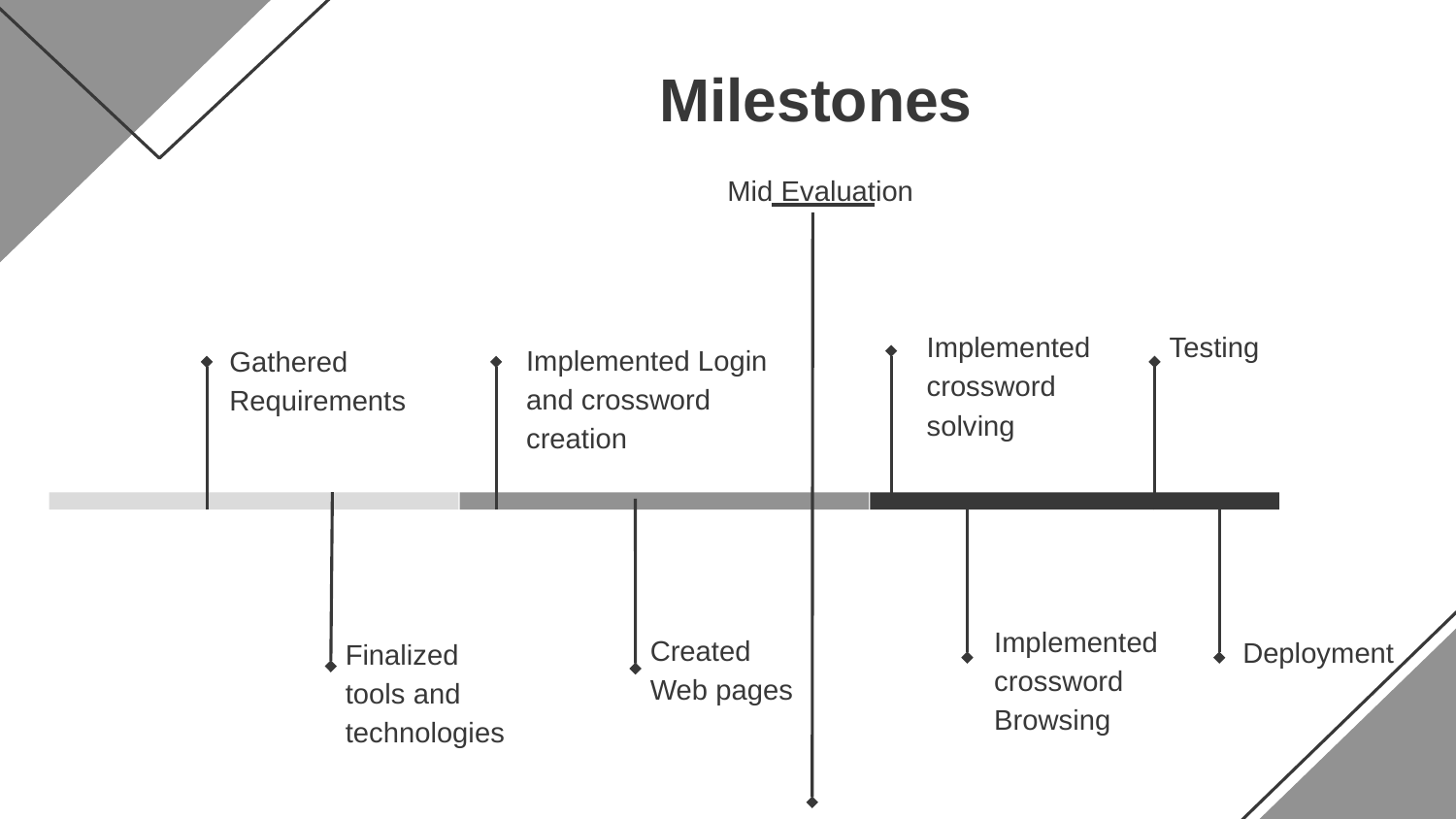

# Milestones
Mid Evaluation
Implemented crossword solving
Testing
Implemented Login and crossword creation
Gathered Requirements

Implemented crossword Browsing
Created Web pages
Deployment
Finalized tools and technologies